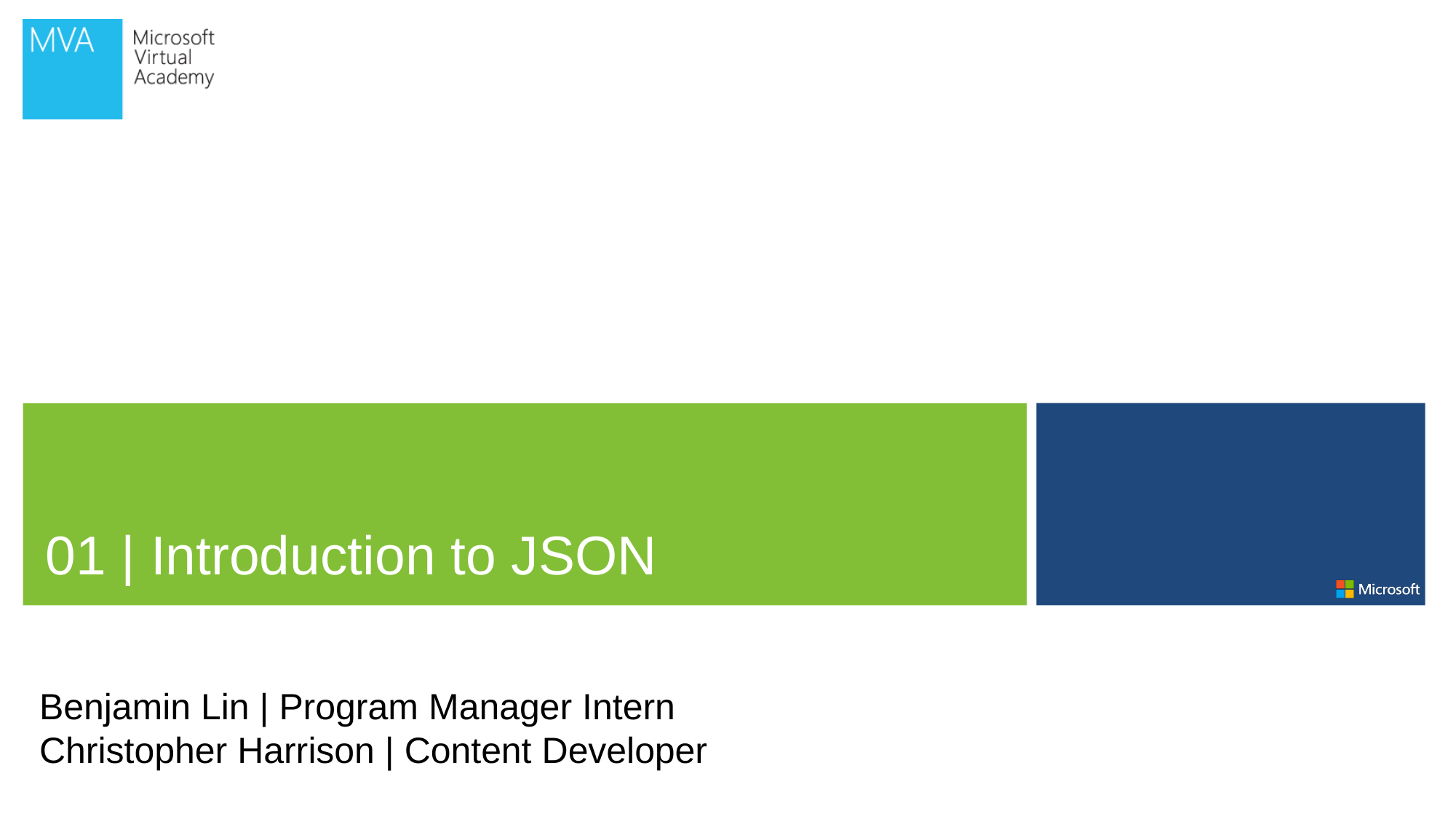

01 | Introduction to JSON
Benjamin Lin | Program Manager Intern
Christopher Harrison | Content Developer